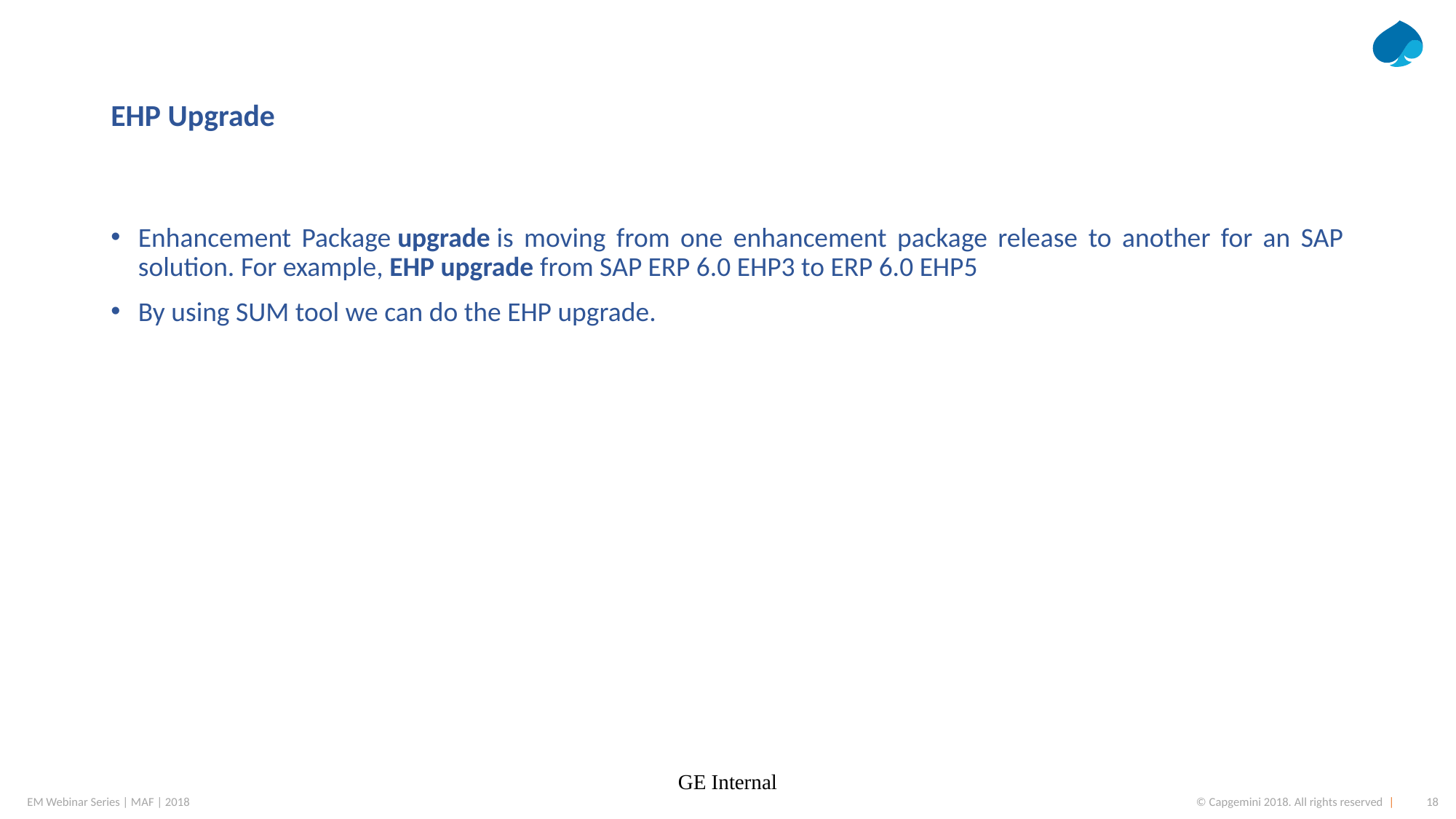

# EHP Upgrade
Enhancement Package upgrade is moving from one enhancement package release to another for an SAP solution. For example, EHP upgrade from SAP ERP 6.0 EHP3 to ERP 6.0 EHP5
By using SUM tool we can do the EHP upgrade.

GE Internal